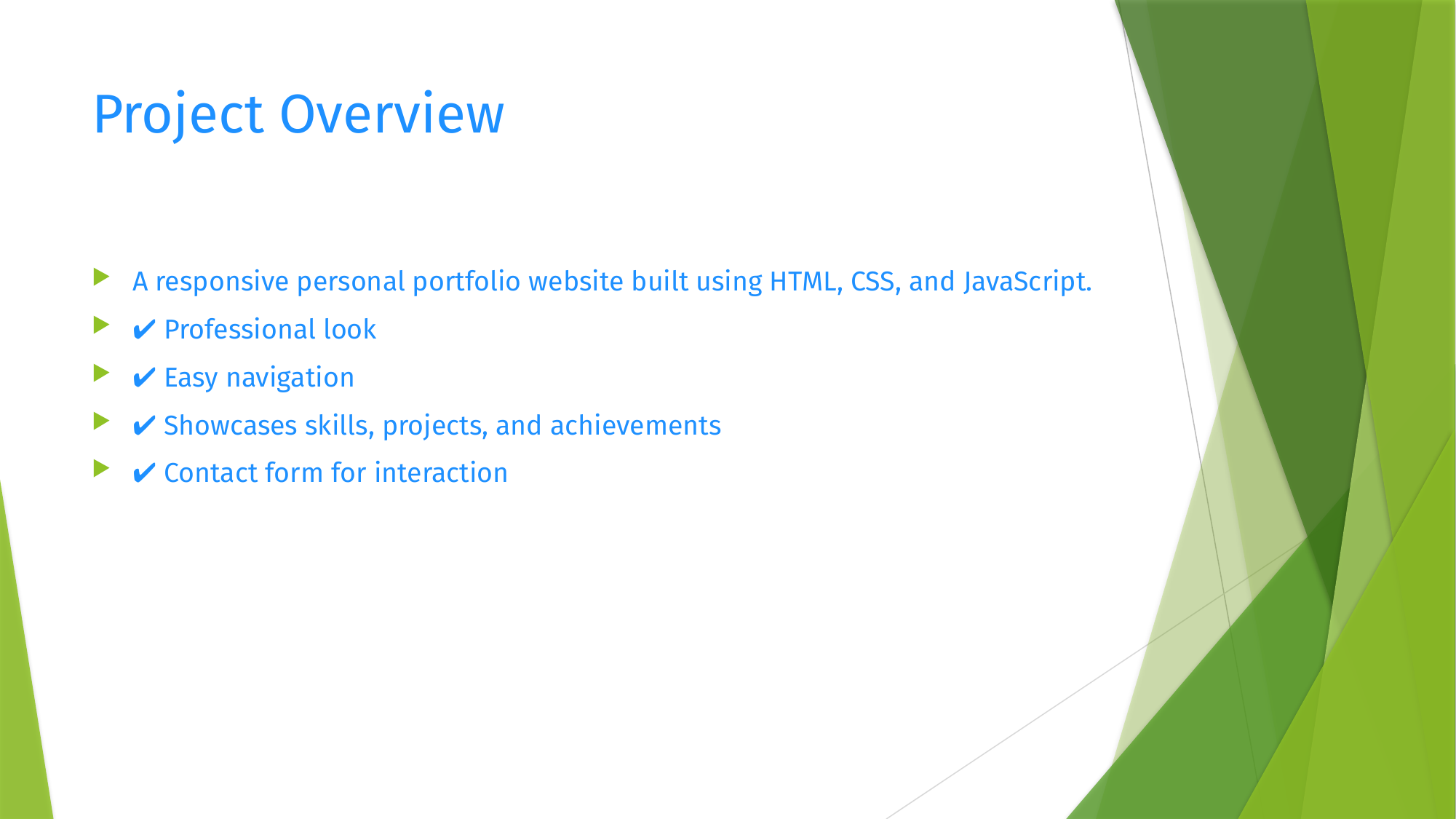

# Project Overview
A responsive personal portfolio website built using HTML, CSS, and JavaScript.
✔ Professional look
✔ Easy navigation
✔ Showcases skills, projects, and achievements
✔ Contact form for interaction